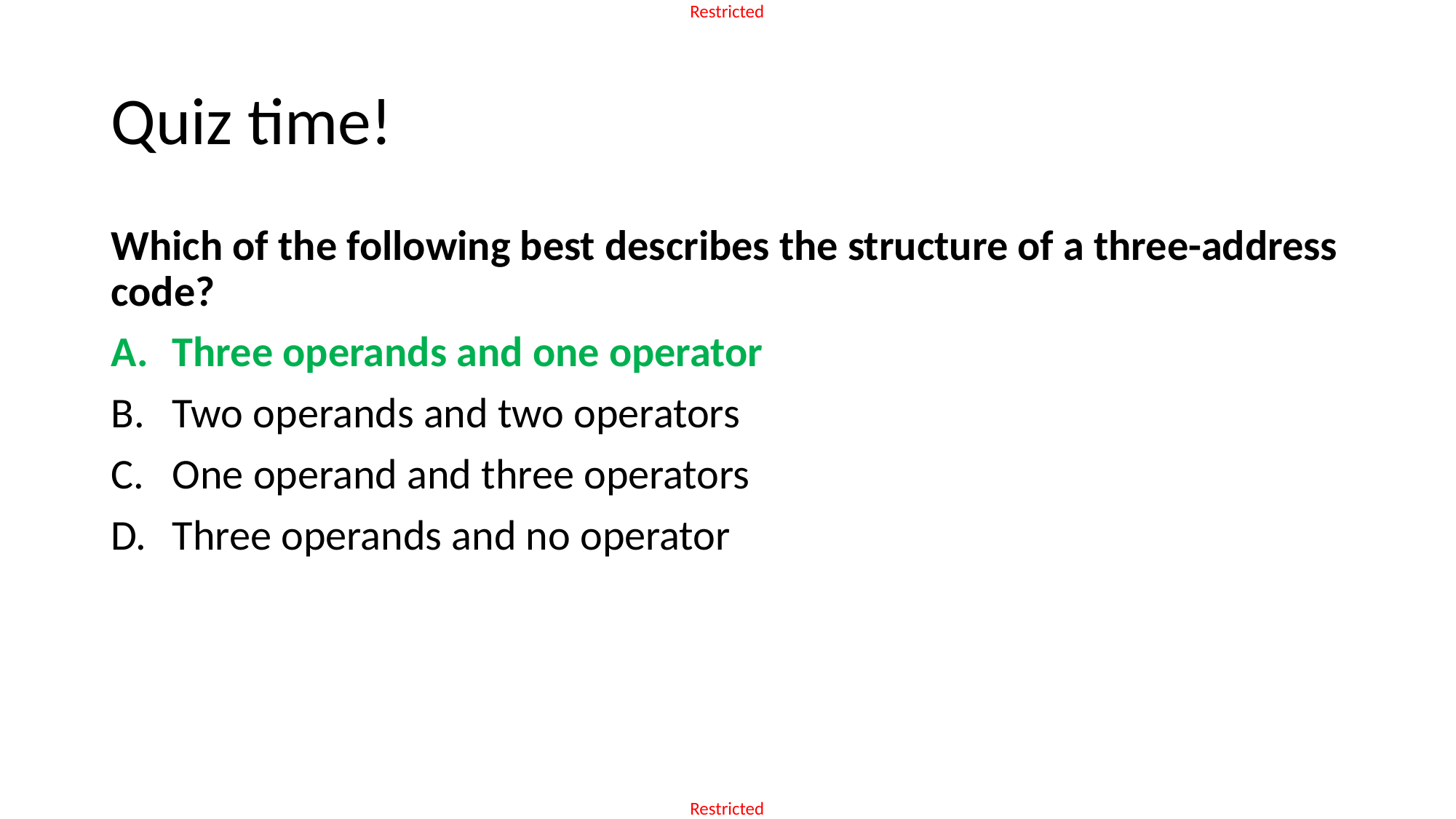

# Quiz time!
Which of the following best describes the structure of a three-address code?
Three operands and one operator
Two operands and two operators
One operand and three operators
Three operands and no operator